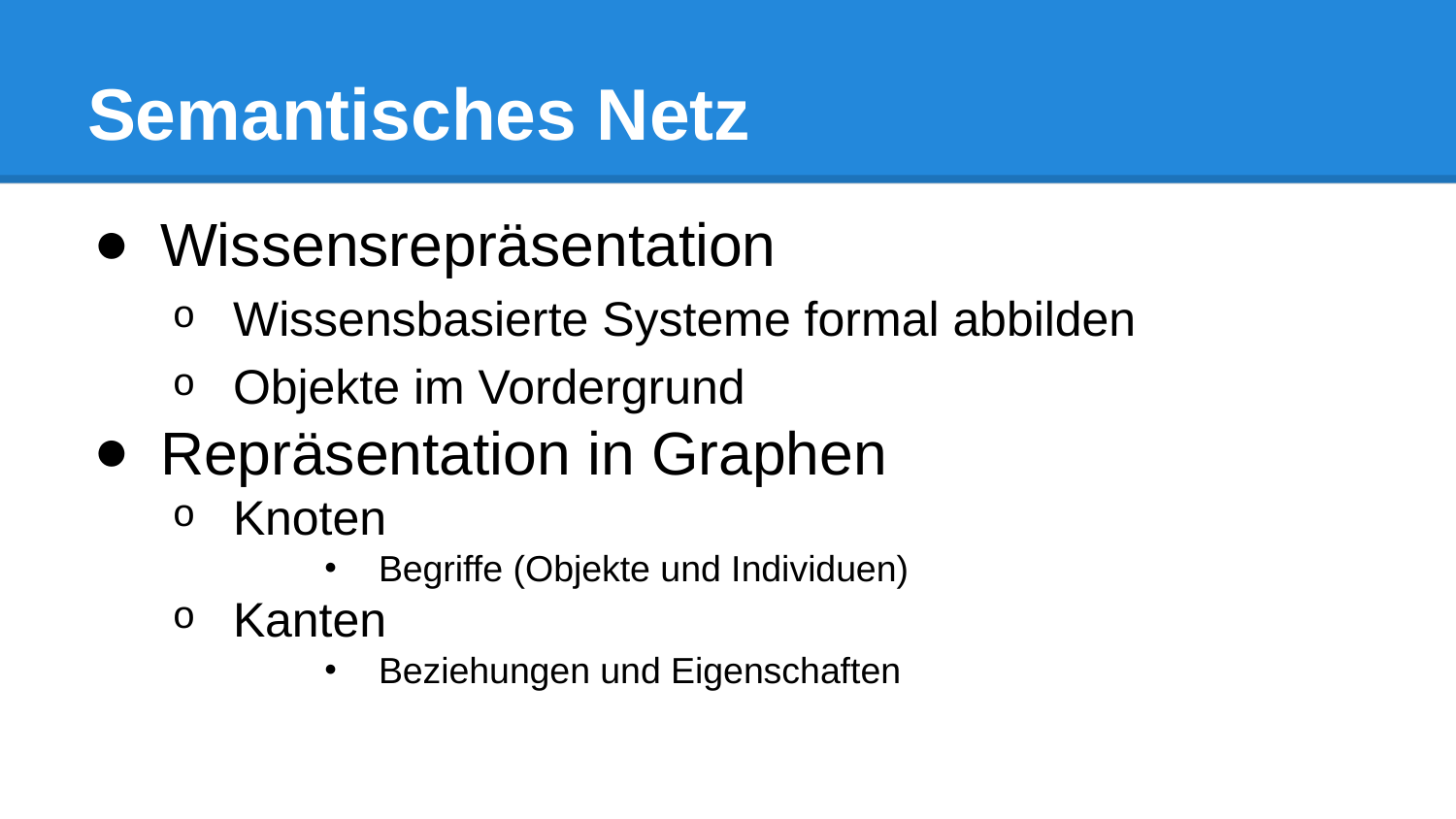

# Semantisches Netz
Wissensrepräsentation
Wissensbasierte Systeme formal abbilden
Objekte im Vordergrund
Repräsentation in Graphen
Knoten
Begriffe (Objekte und Individuen)
Kanten
Beziehungen und Eigenschaften